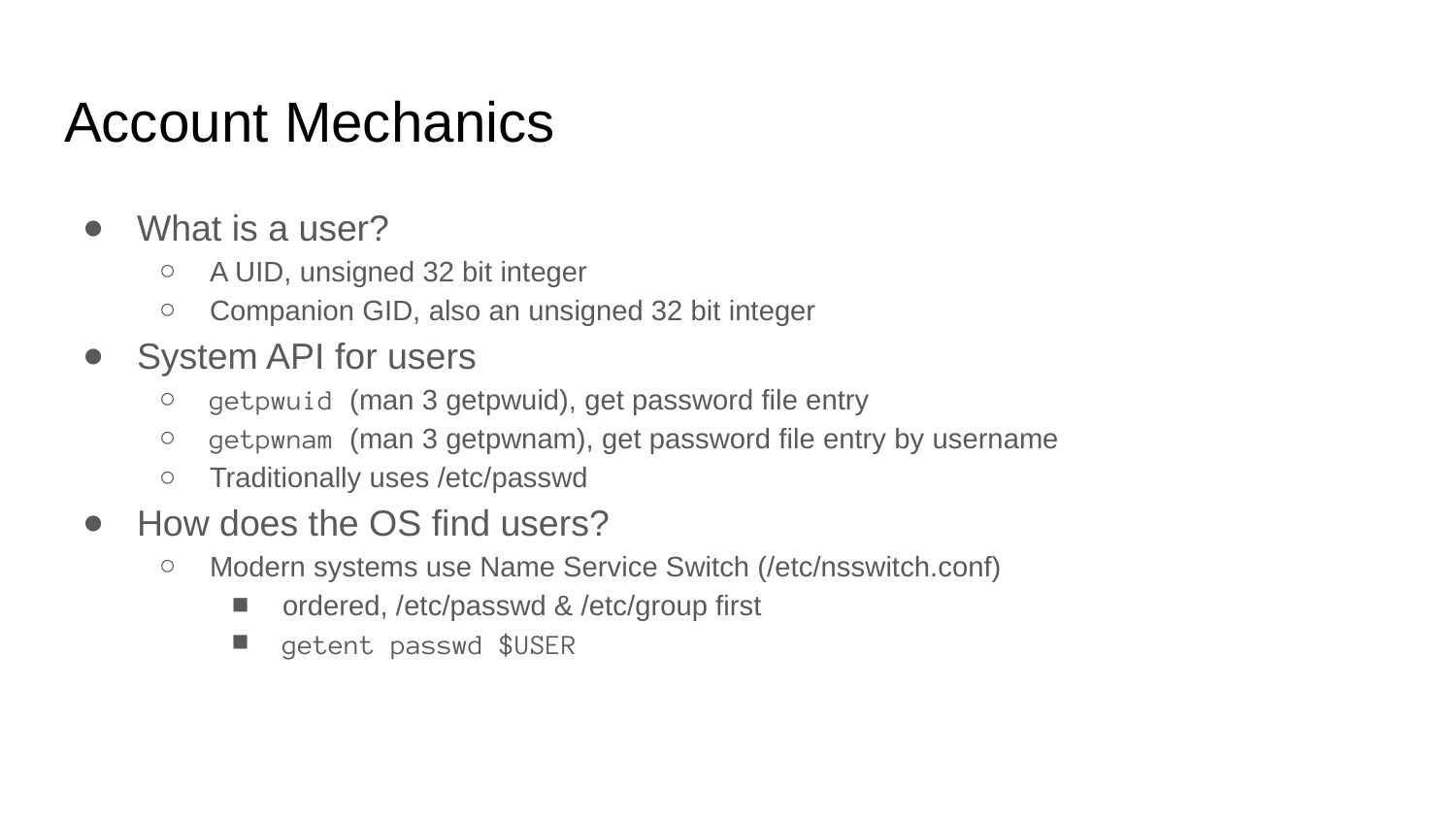

# Account Mechanics
What is a user?
A UID, unsigned 32 bit integer
Companion GID, also an unsigned 32 bit integer
System API for users
getpwuid (man 3 getpwuid), get password file entry
getpwnam (man 3 getpwnam), get password file entry by username
Traditionally uses /etc/passwd
How does the OS find users?
Modern systems use Name Service Switch (/etc/nsswitch.conf)
ordered, /etc/passwd & /etc/group first
getent passwd $USER